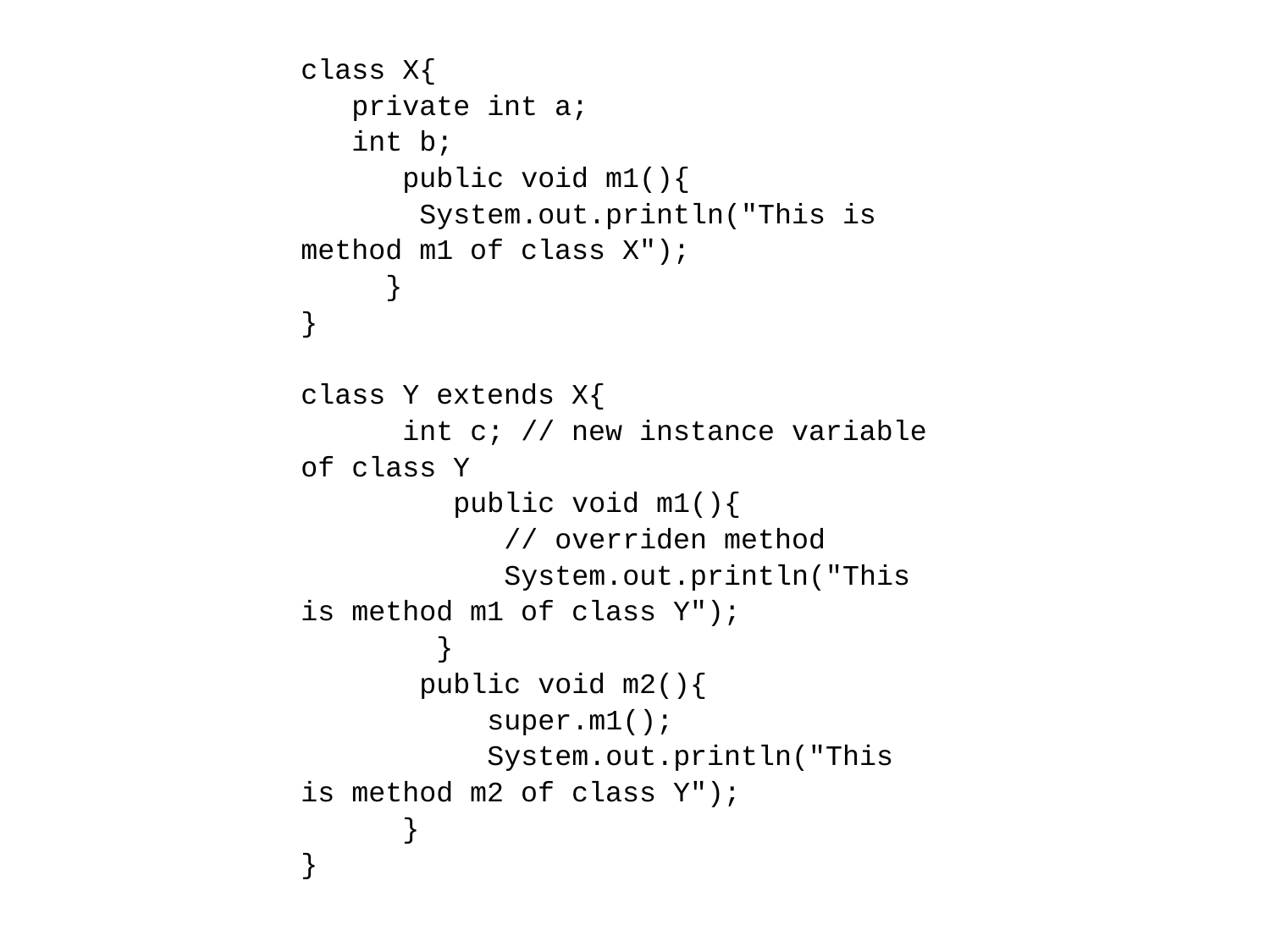

class X{
   private int a;
   int b;
      public void m1(){
       System.out.println("This is method m1 of class X");
     }
}

class Y extends X{
      int c; // new instance variable of class Y
         public void m1(){
            // overriden method
            System.out.println("This is method m1 of class Y");
        }
       public void m2(){
           super.m1();
           System.out.println("This is method m2 of class Y");
      }
}